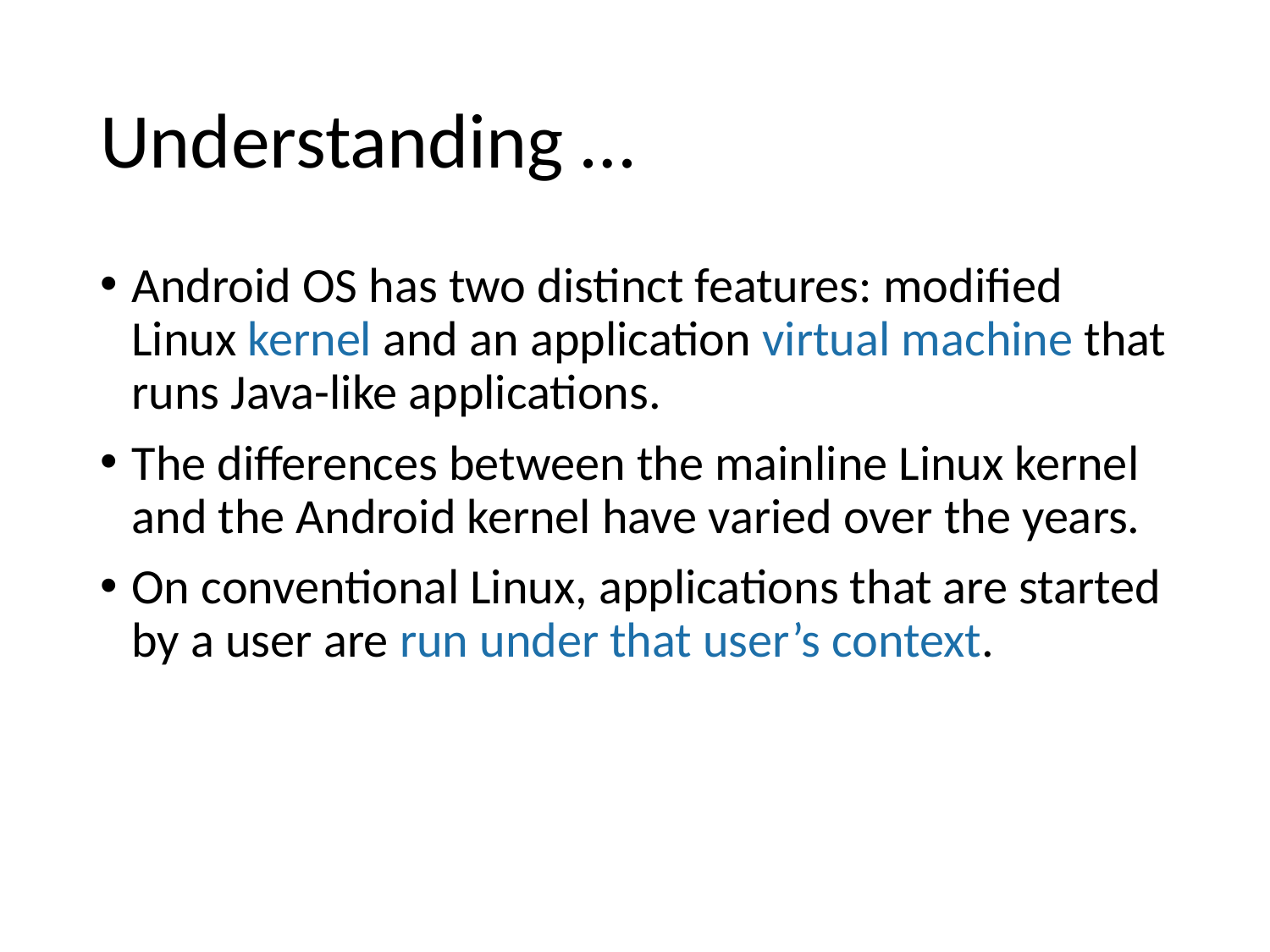

# Understanding …
Android OS has two distinct features: modified Linux kernel and an application virtual machine that runs Java-like applications.
The differences between the mainline Linux kernel and the Android kernel have varied over the years.
On conventional Linux, applications that are started by a user are run under that user’s context.